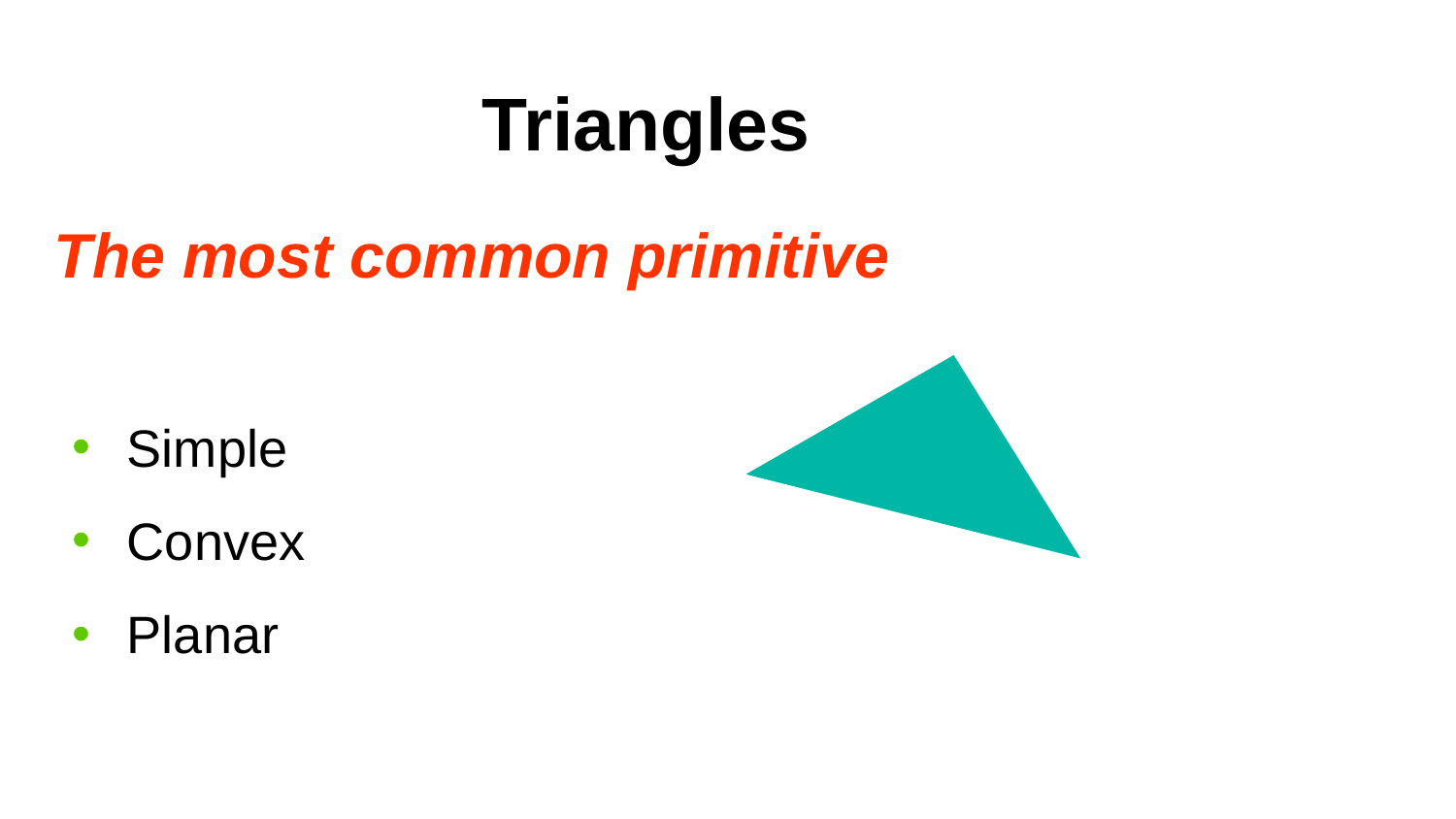

# Triangles
The most common primitive

Simple
Convex
Planar